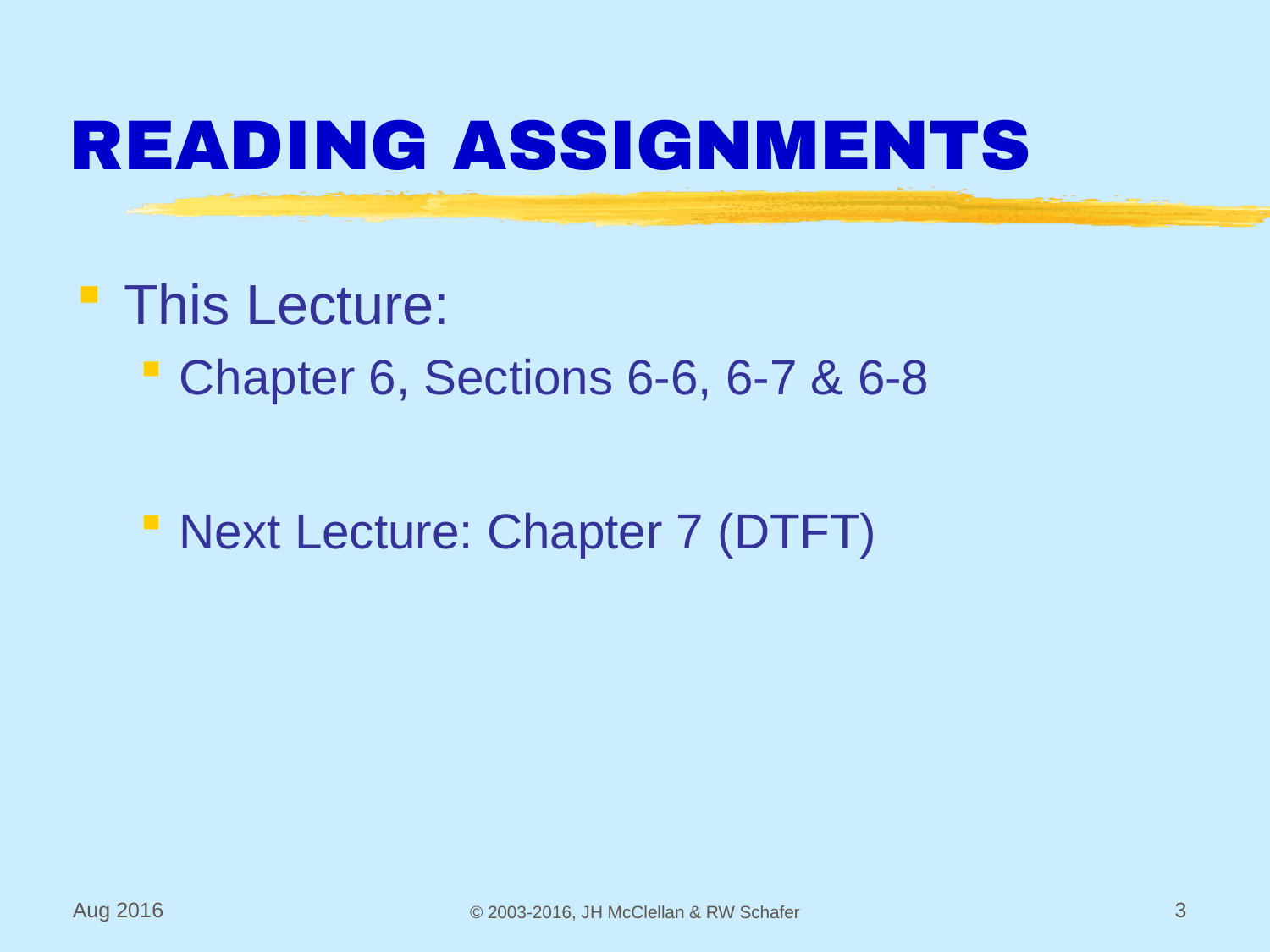

# READING ASSIGNMENTS
This Lecture:
Chapter 6, Sections 6-6, 6-7 & 6-8

Next Lecture: Chapter 7 (DTFT)
Aug 2016
© 2003-2016, JH McClellan & RW Schafer
3